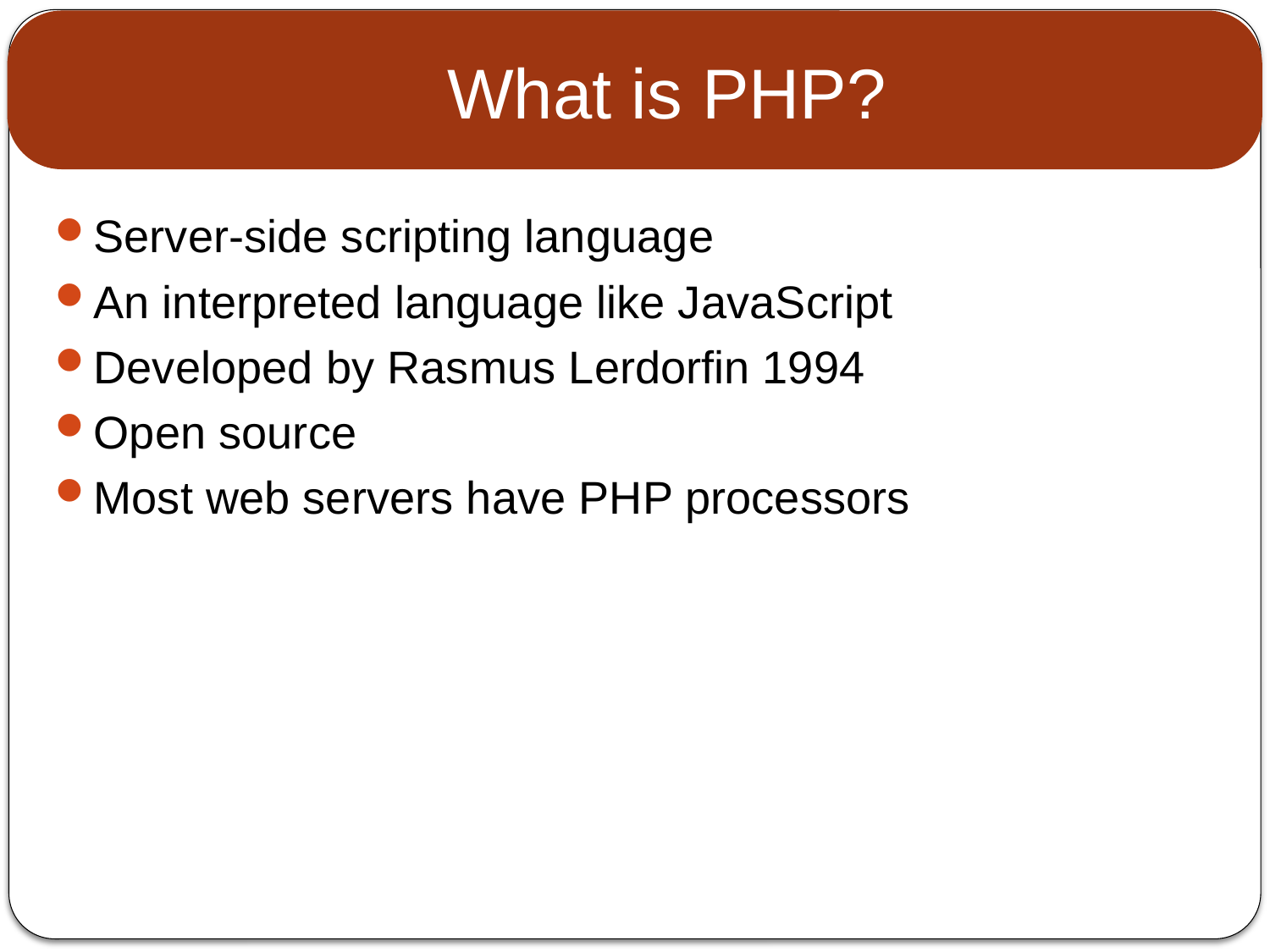

# What is PHP?
Server-side scripting language
An interpreted language like JavaScript
Developed by Rasmus Lerdorfin 1994
Open source
Most web servers have PHP processors